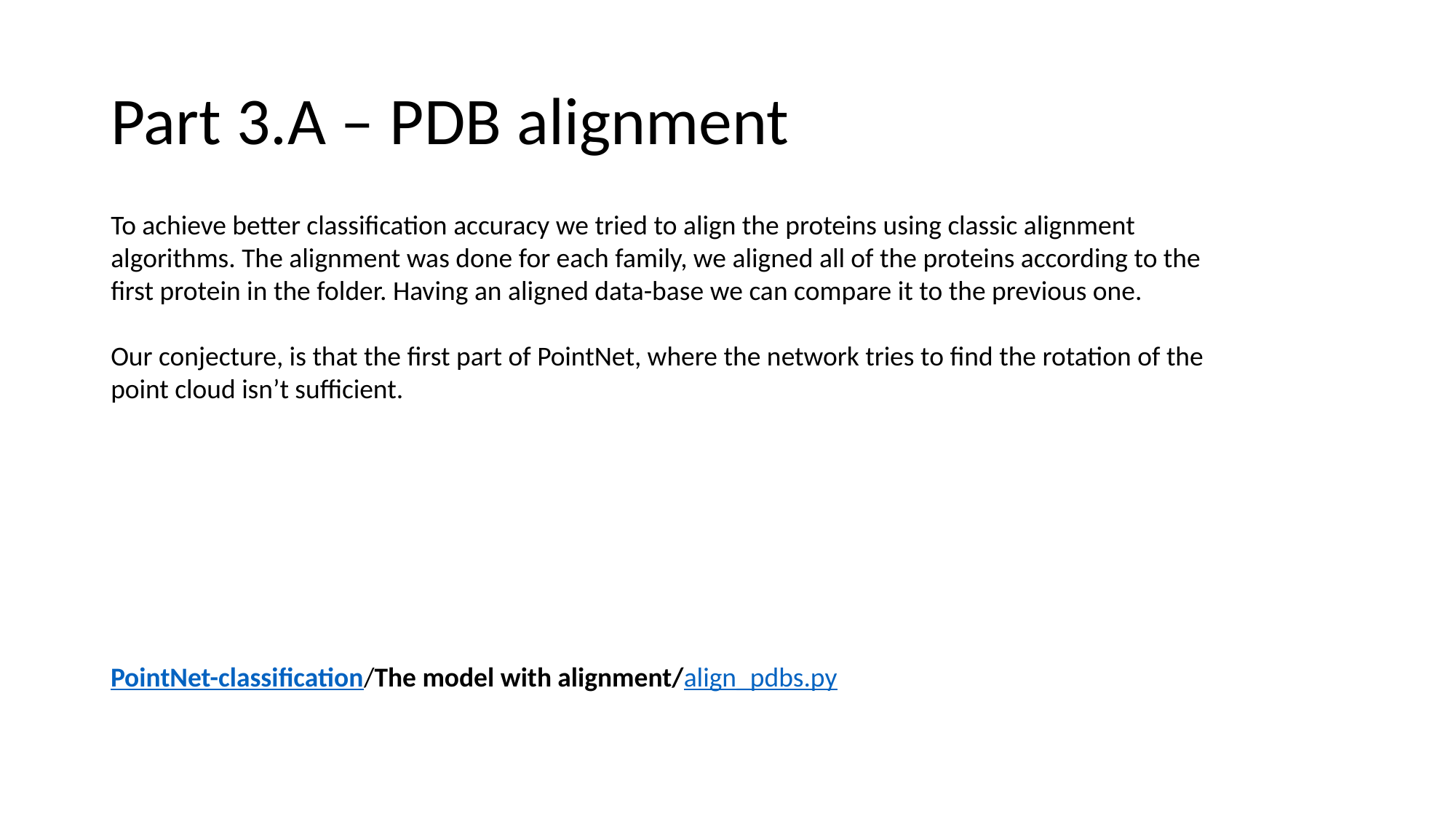

# Part 3.A – PDB alignment
To achieve better classification accuracy we tried to align the proteins using classic alignment algorithms. The alignment was done for each family, we aligned all of the proteins according to the first protein in the folder. Having an aligned data-base we can compare it to the previous one.

Our conjecture, is that the first part of PointNet, where the network tries to find the rotation of the point cloud isn’t sufficient.

PointNet-classification/The model with alignment/align_pdbs.py